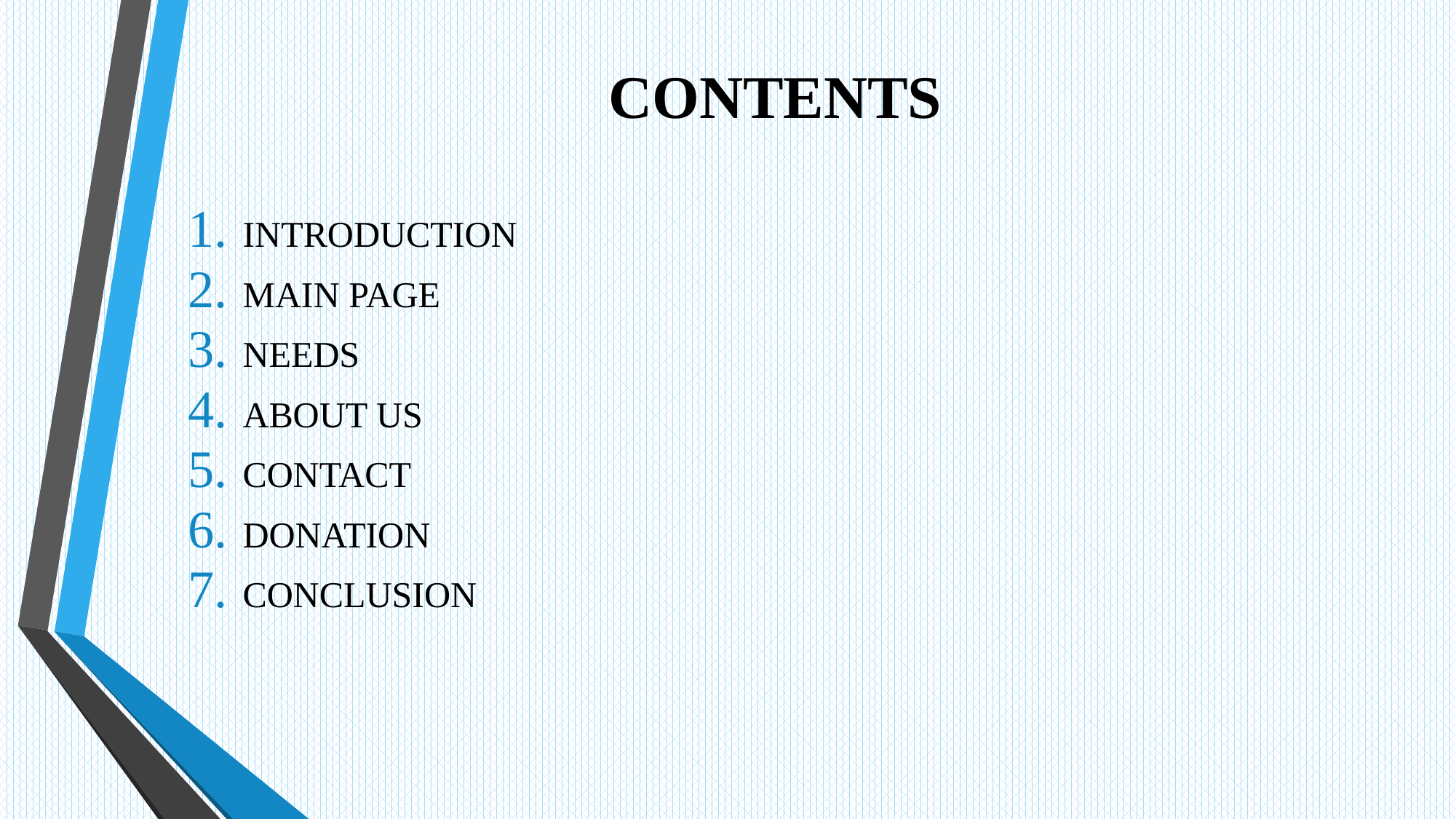

# CONTENTS
INTRODUCTION
MAIN PAGE
NEEDS
ABOUT US
CONTACT
DONATION
CONCLUSION